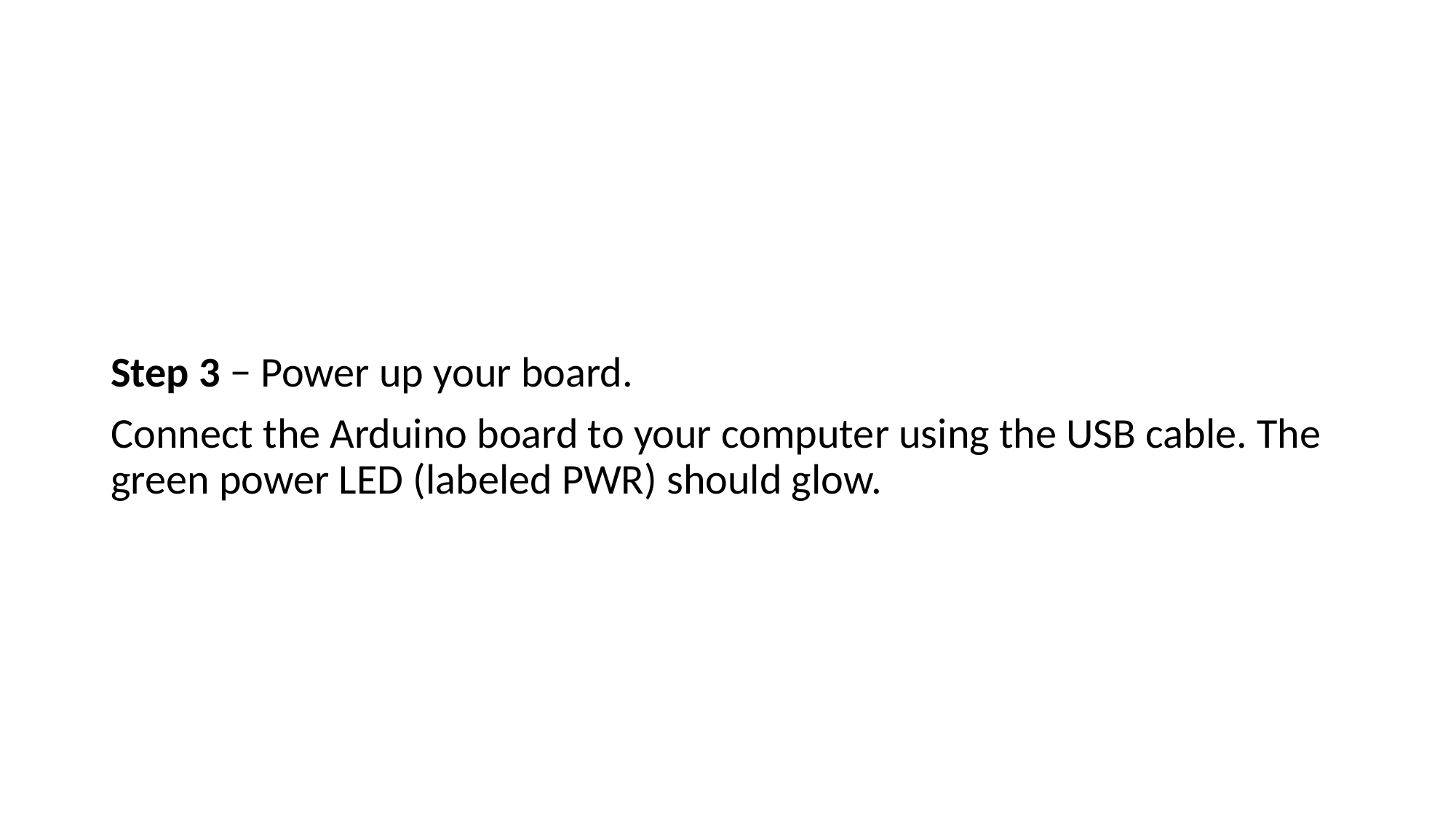

#

Step 3 − Power up your board.
Connect the Arduino board to your computer using the USB cable. The green power LED (labeled PWR) should glow.